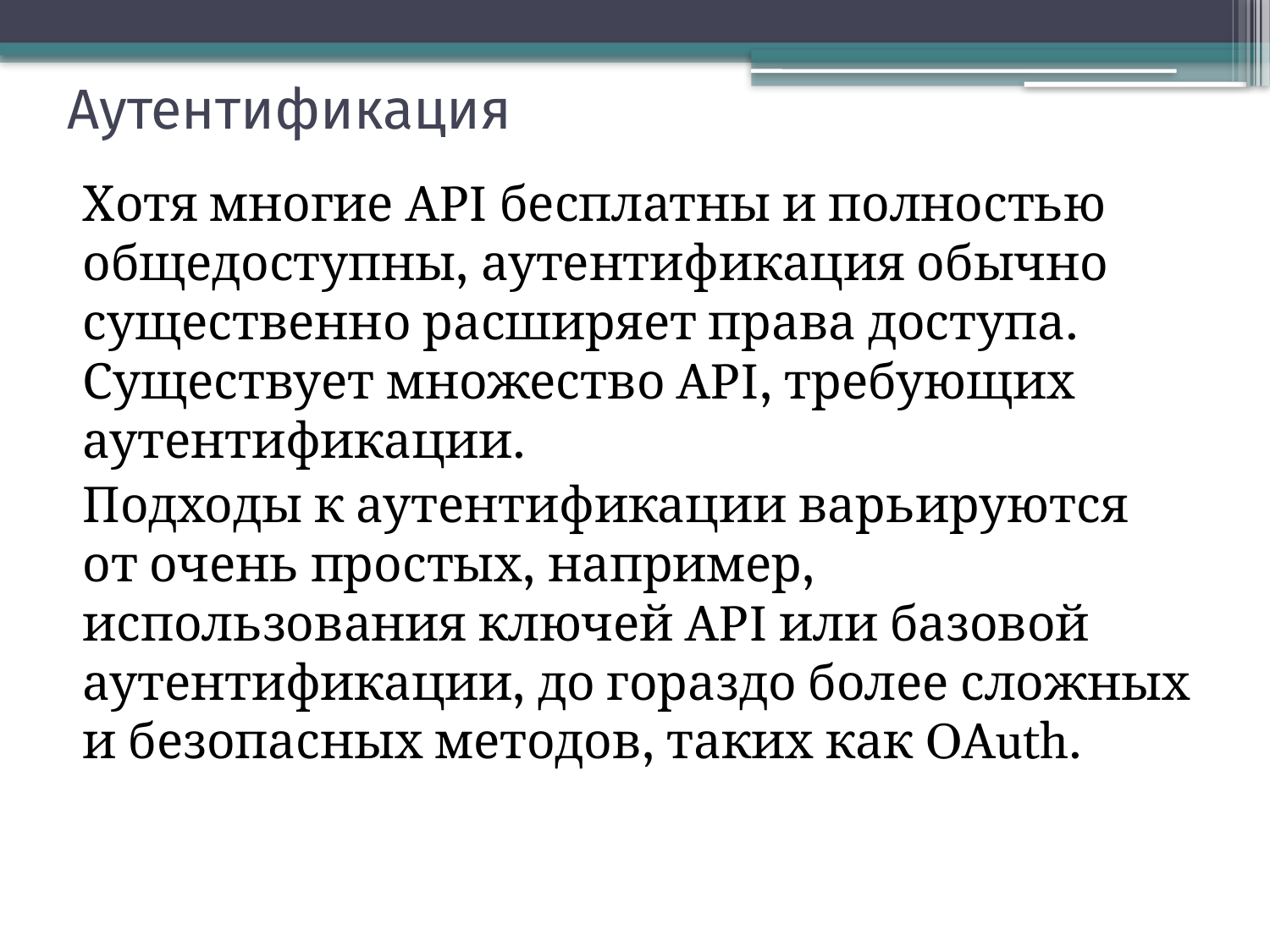

# Аутентификация
Хотя многие API бесплатны и полностью общедоступны, аутентификация обычно существенно расширяет права доступа. Существует множество API, требующих аутентификации.
Подходы к аутентификации варьируются от очень простых, например, использования ключей API или базовой аутентификации, до гораздо более сложных и безопасных методов, таких как OAuth.